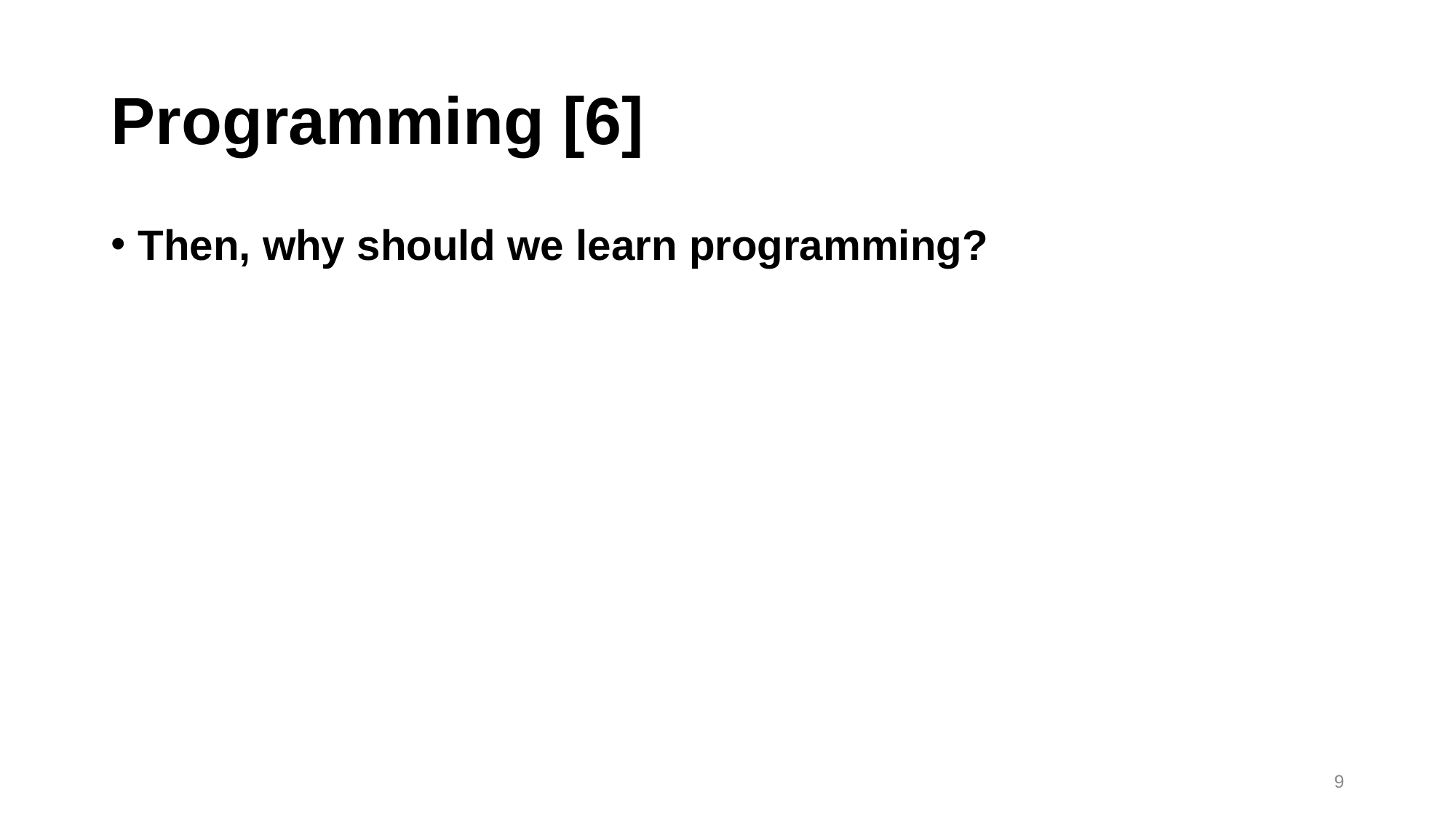

# Programming [6]
Then, why should we learn programming?

9